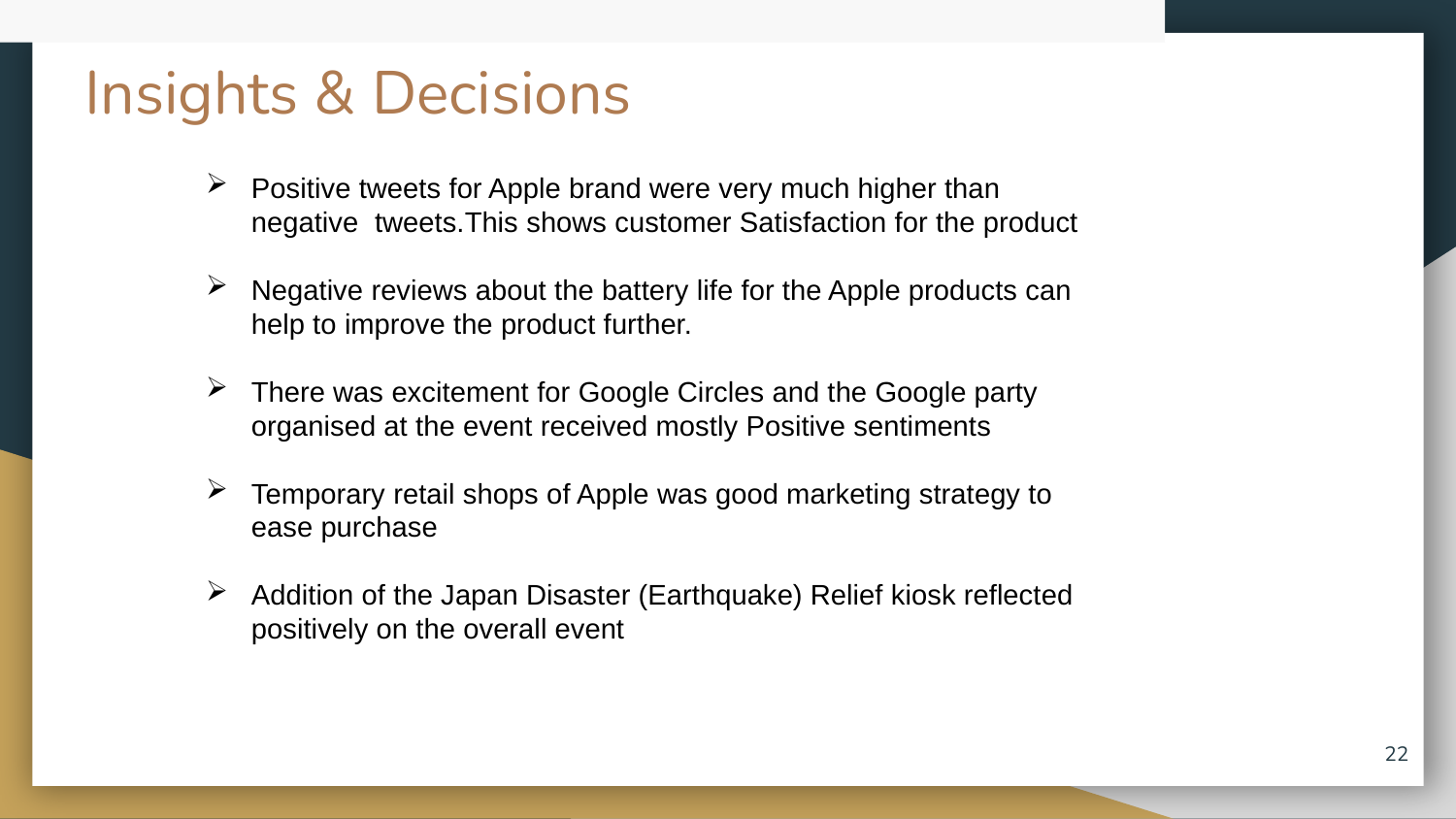

There was excitement for Google Circles and the Google party organised at the event received mostly Positive sentiments.

Insights & Decisions
Positive tweets for Apple brand were very much higher than negative  tweets.This shows customer Satisfaction for the product

Negative reviews about the battery life for the Apple products can help to improve the product further.

There was excitement for Google Circles and the Google party organised at the event received mostly Positive sentiments

Temporary retail shops of Apple was good marketing strategy to ease purchase

Addition of the Japan Disaster (Earthquake) Relief kiosk reflected positively on the overall event

22